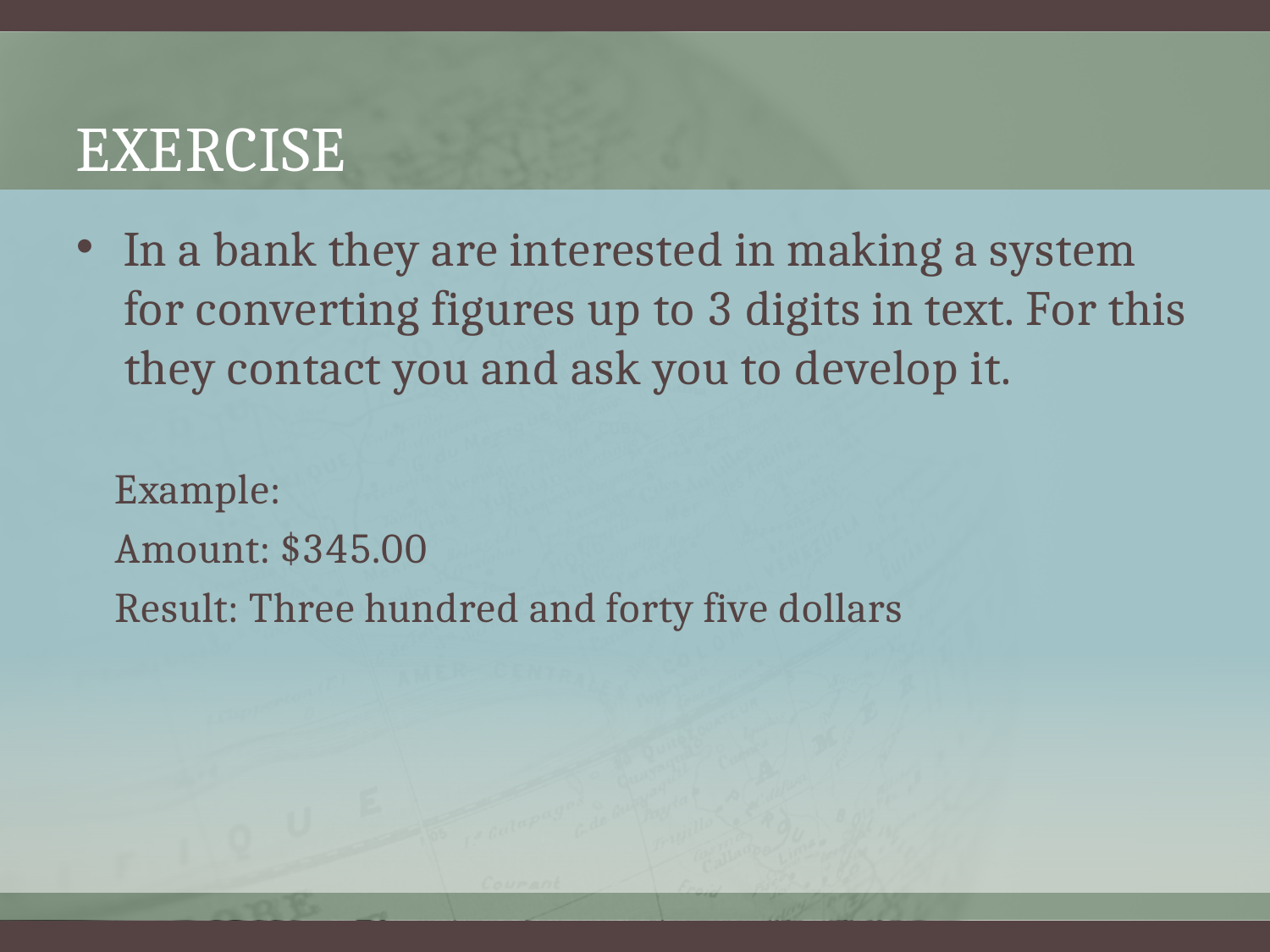

# Exercise
In a bank they are interested in making a system for converting figures up to 3 digits in text. For this they contact you and ask you to develop it.

Example:
Amount: $345.00
Result: Three hundred and forty five dollars